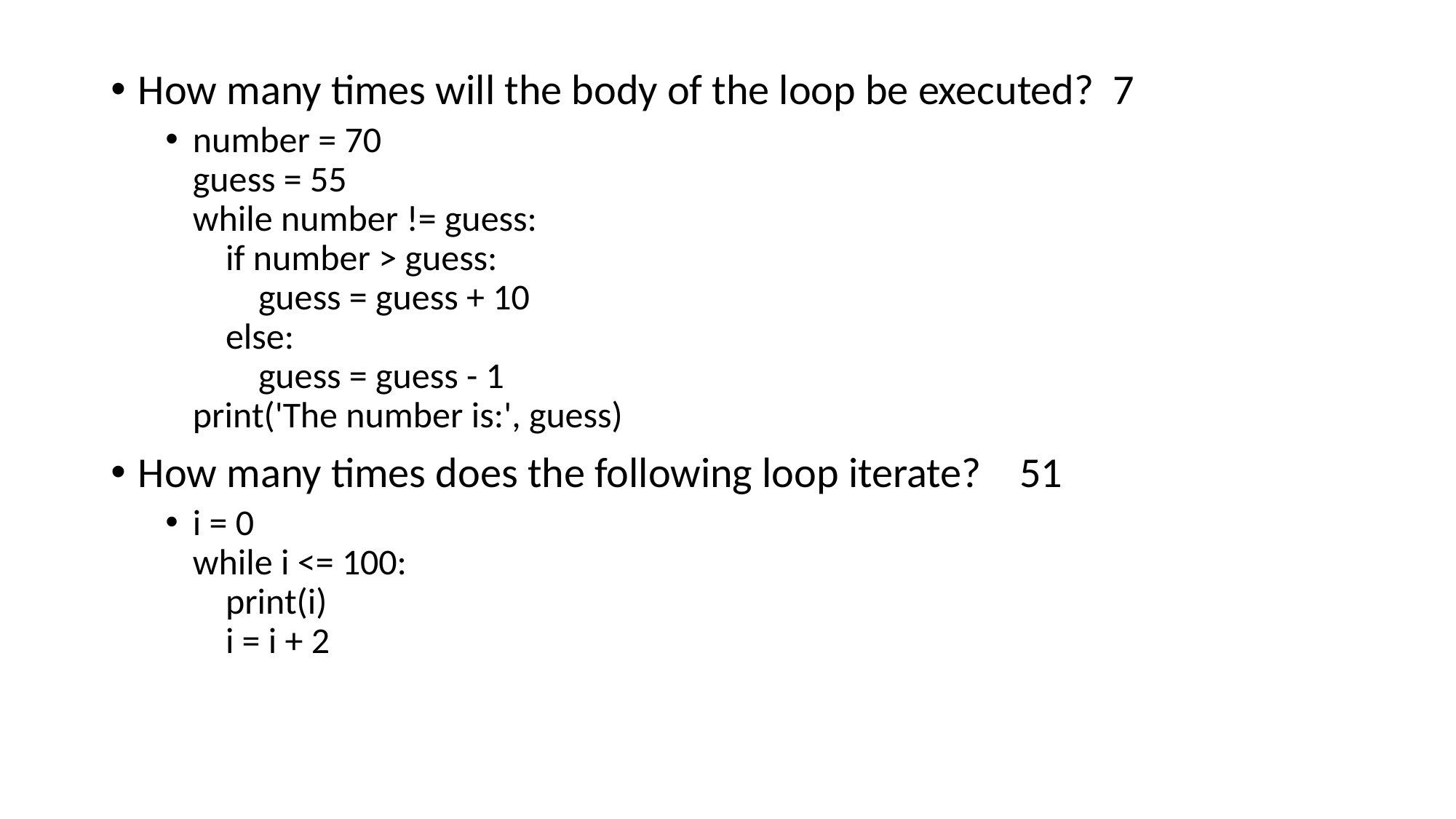

How many times will the body of the loop be executed?  7
number = 70
guess = 55
while number != guess:
    if number > guess:
        guess = guess + 10
    else:
        guess = guess - 1
print('The number is:', guess)
How many times does the following loop iterate?    51
i = 0
while i <= 100:
    print(i)
    i = i + 2